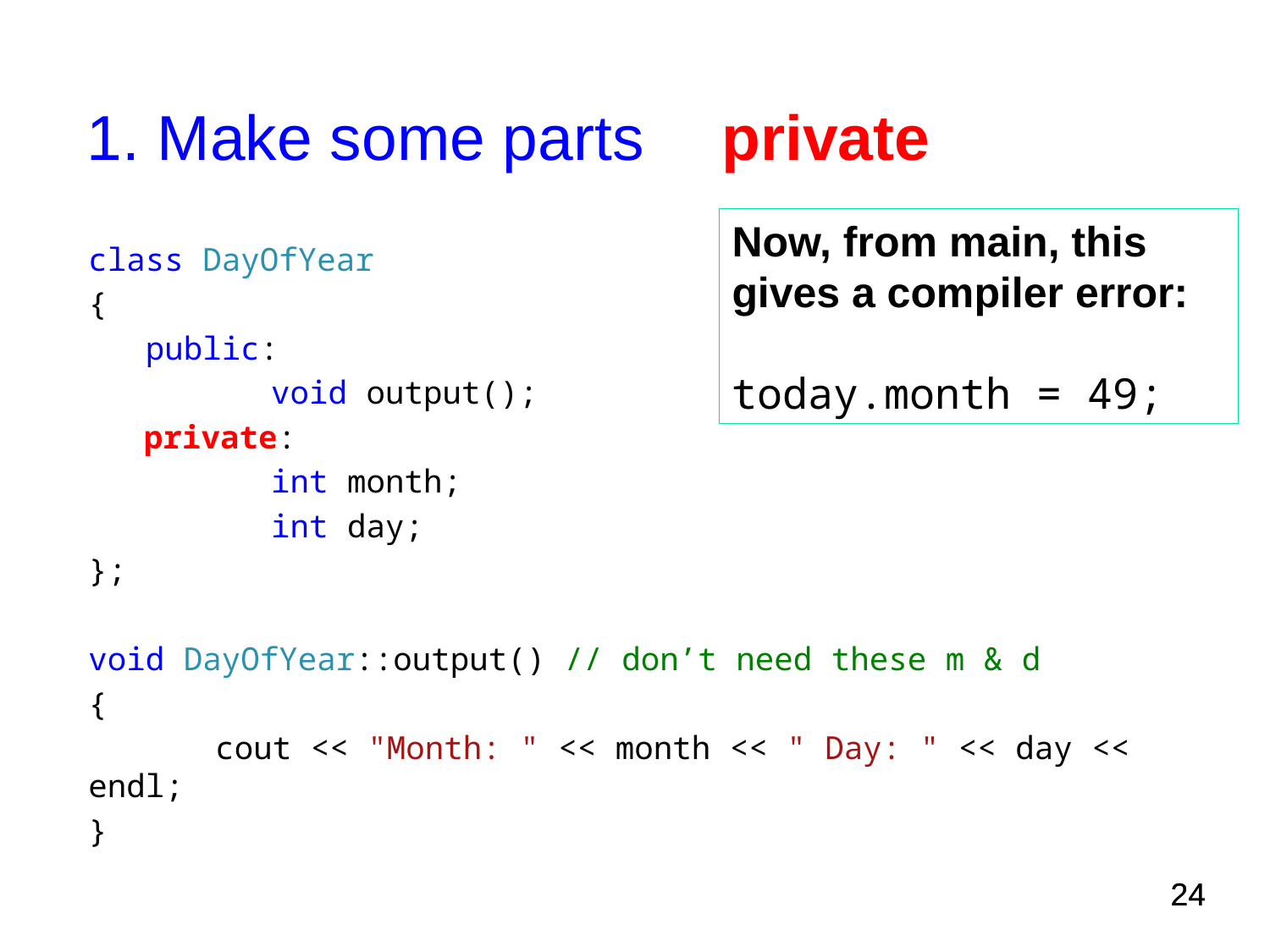

# 1. Make some parts 	private
Now, from main, this gives a compiler error:

today.month = 49;
class DayOfYear
{
   public:
	void output();
private:
	int month;
	int day;
};

void DayOfYear::output() // don’t need these m & d
{
	cout << "Month: " << month << " Day: " << day << endl;
}